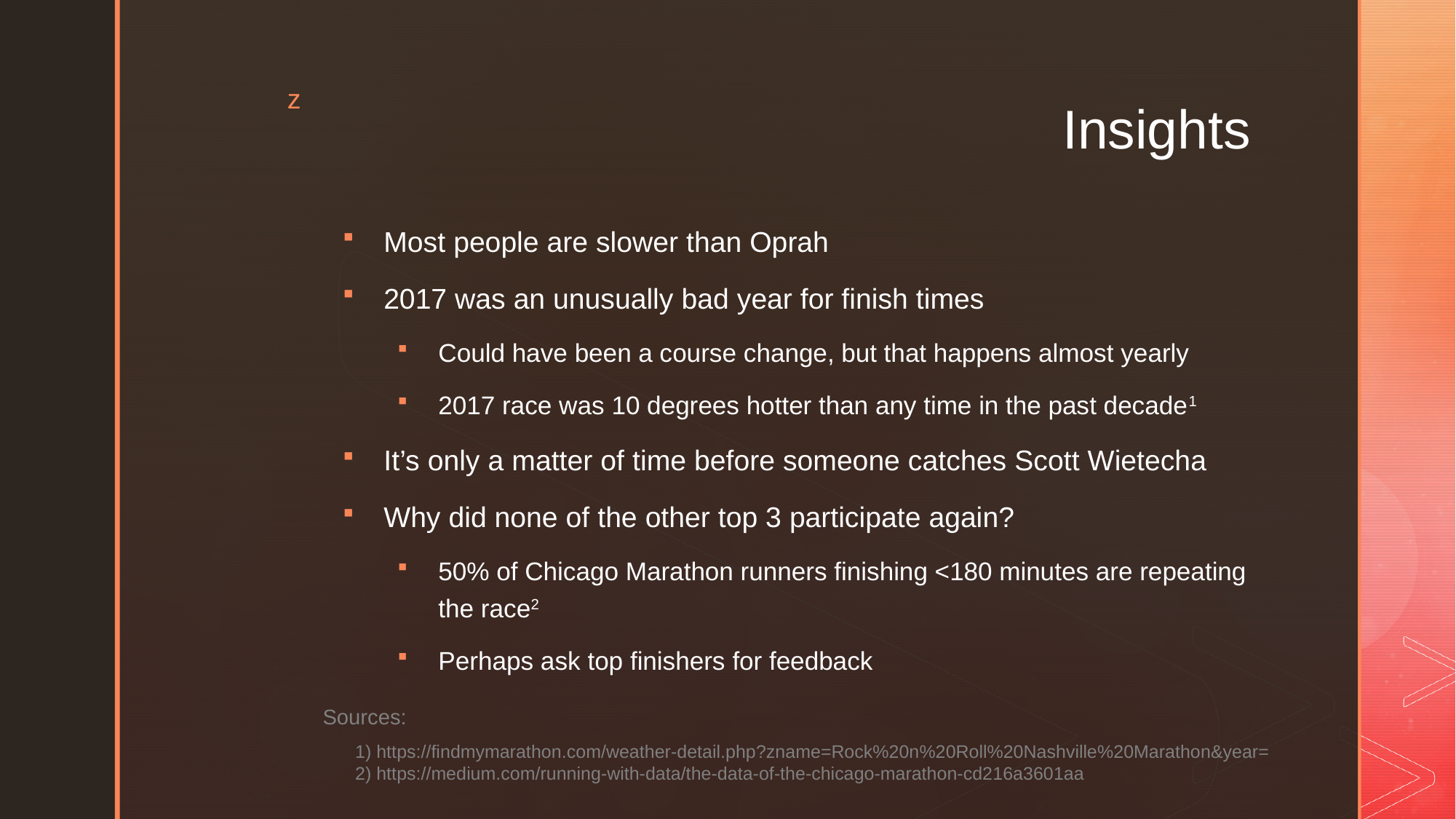

# Insights
Most people are slower than Oprah
2017 was an unusually bad year for finish times
Could have been a course change, but that happens almost yearly
2017 race was 10 degrees hotter than any time in the past decade1
It’s only a matter of time before someone catches Scott Wietecha
Why did none of the other top 3 participate again?
50% of Chicago Marathon runners finishing <180 minutes are repeating the race2
Perhaps ask top finishers for feedback

Sources:
1) https://findmymarathon.com/weather-detail.php?zname=Rock%20n%20Roll%20Nashville%20Marathon&year=
2) https://medium.com/running-with-data/the-data-of-the-chicago-marathon-cd216a3601aa